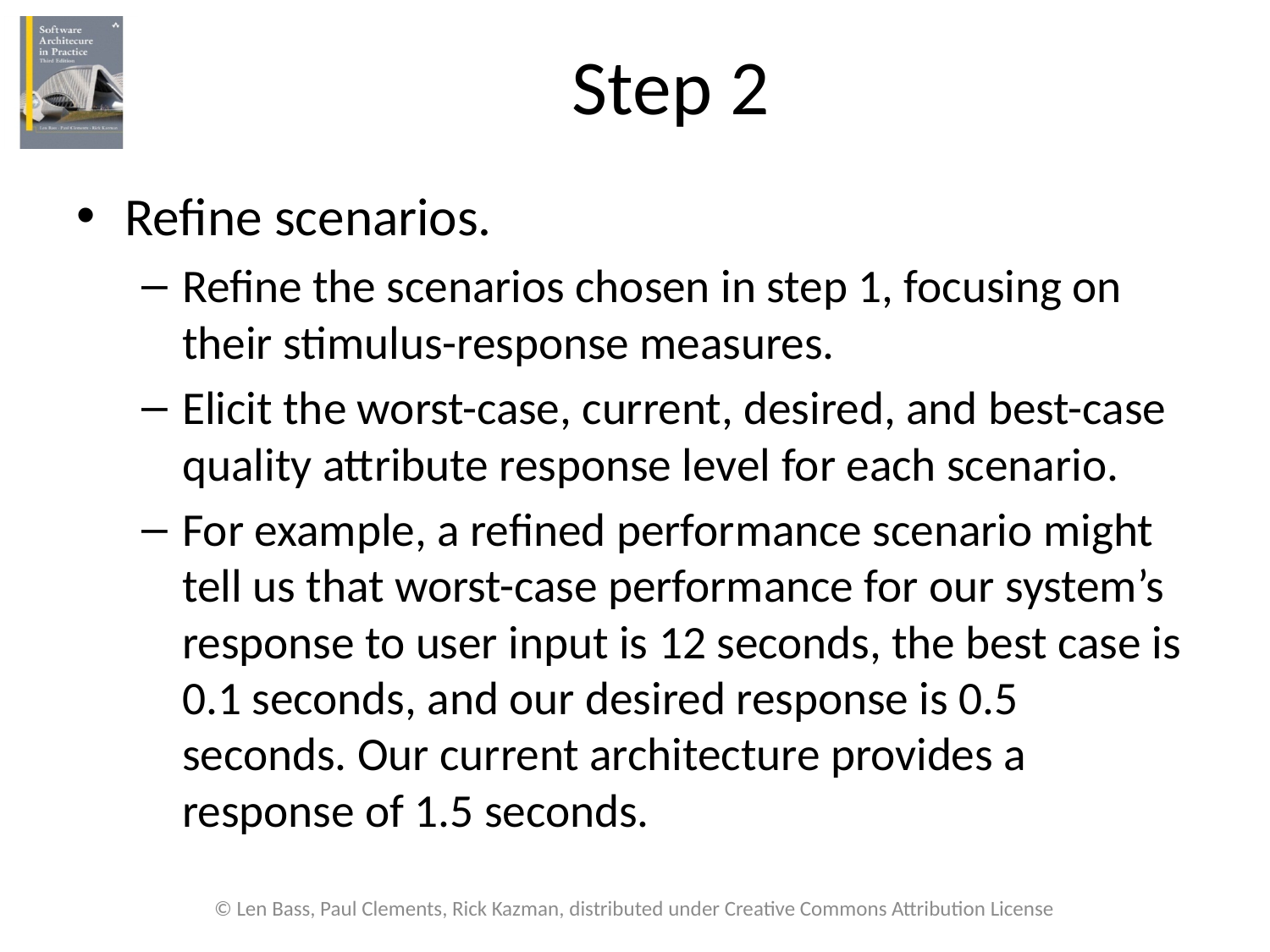

# Step 2
Refine scenarios.
Refine the scenarios chosen in step 1, focusing on their stimulus-response measures.
Elicit the worst-case, current, desired, and best-case quality attribute response level for each scenario.
For example, a refined performance scenario might tell us that worst-case performance for our system’s response to user input is 12 seconds, the best case is 0.1 seconds, and our desired response is 0.5 seconds. Our current architecture provides a response of 1.5 seconds.

© Len Bass, Paul Clements, Rick Kazman, distributed under Creative Commons Attribution License